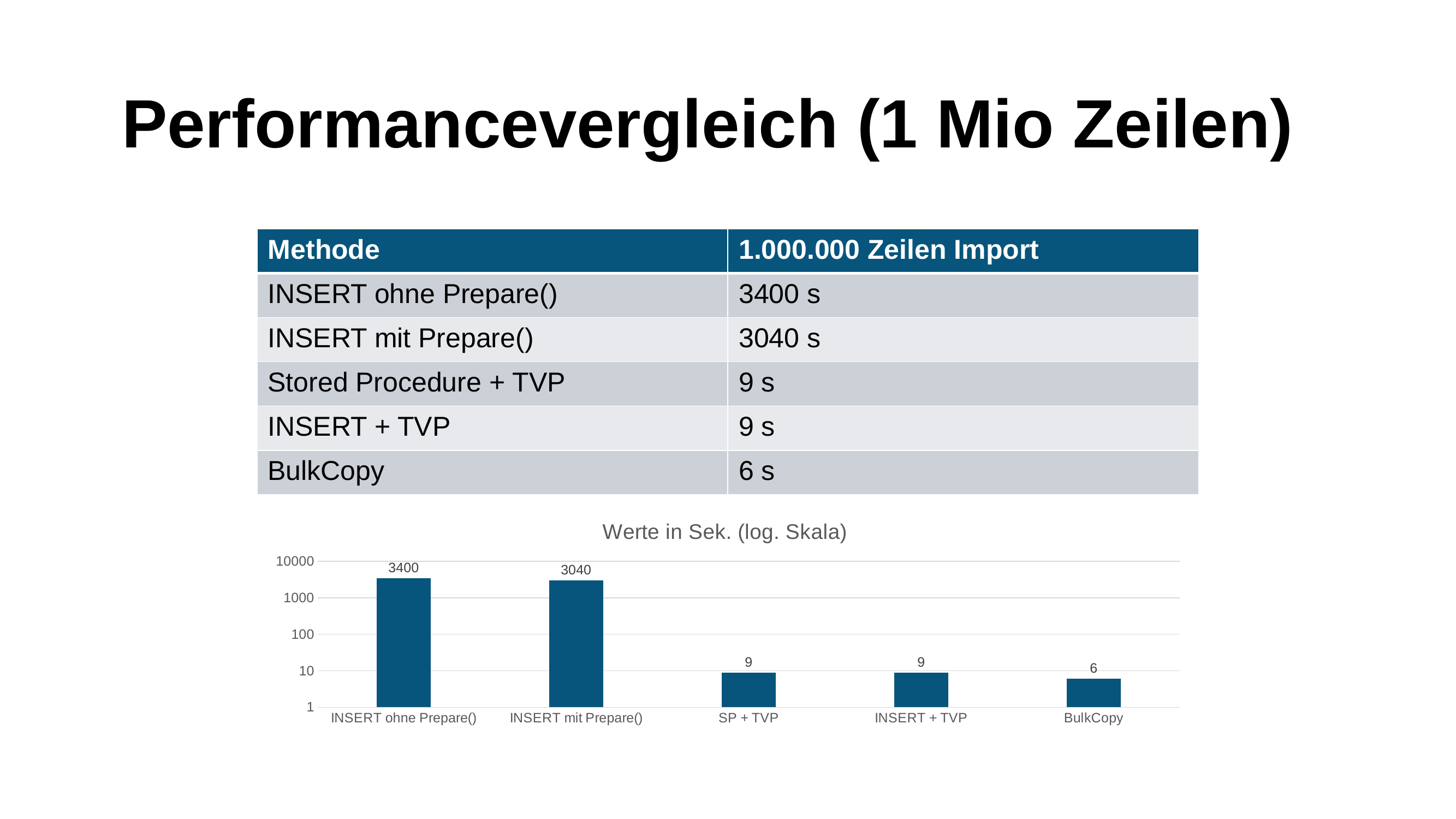

# Performancevergleich (1 Mio Zeilen)

| Methode | 1.000.000 Zeilen Import |
| --- | --- |
| INSERT ohne Prepare() | 3400 s |
| INSERT mit Prepare() | 3040 s |
| Stored Procedure + TVP | 9 s |
| INSERT + TVP | 9 s |
| BulkCopy | 6 s |

### Chart: Werte in Sek. (log. Skala)

| Category | Series 1 |
|---|---|
| INSERT ohne Prepare() | 3400.0 |
| INSERT mit Prepare() | 3040.0 |
| SP + TVP | 9.0 |
| INSERT + TVP | 9.0 |
| BulkCopy | 6.0 |